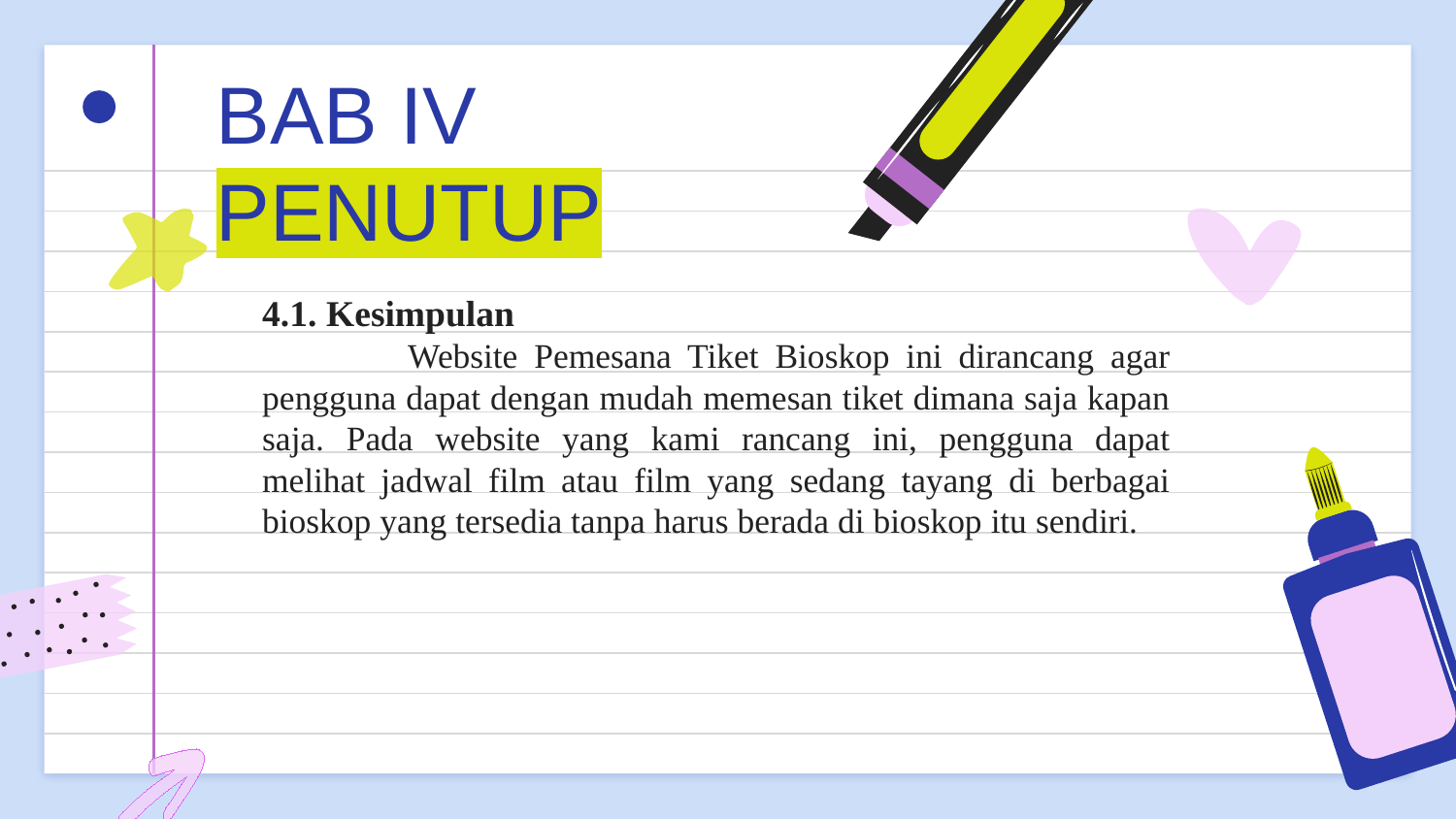

# BAB IV PENUTUP

4.1. Kesimpulan
	Website Pemesana Tiket Bioskop ini dirancang agar pengguna dapat dengan mudah memesan tiket dimana saja kapan saja. Pada website yang kami rancang ini, pengguna dapat melihat jadwal film atau film yang sedang tayang di berbagai bioskop yang tersedia tanpa harus berada di bioskop itu sendiri.